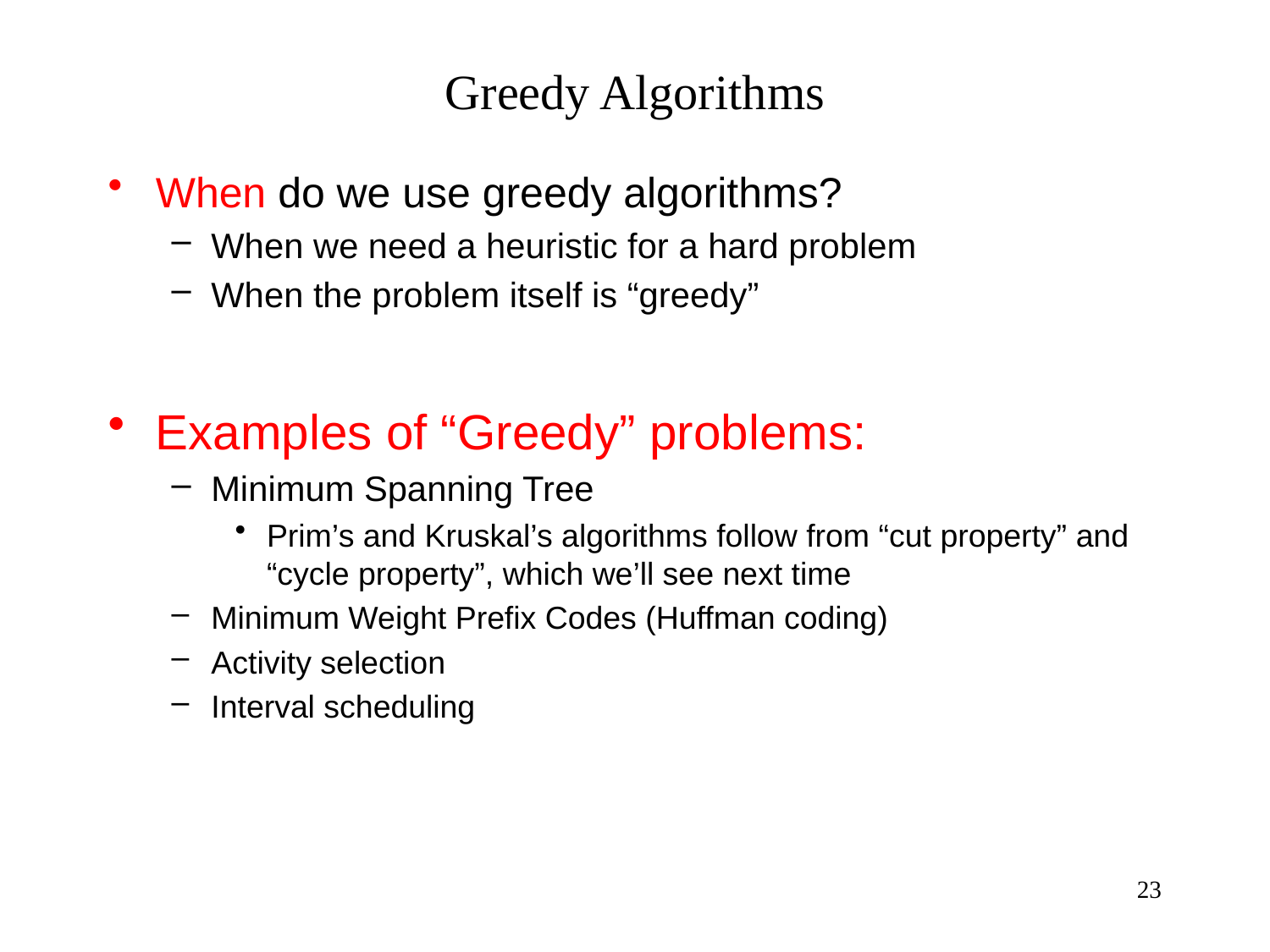

# Greedy Algorithms
When do we use greedy algorithms?
When we need a heuristic for a hard problem
When the problem itself is “greedy”

Examples of “Greedy” problems:
Minimum Spanning Tree
Prim’s and Kruskal’s algorithms follow from “cut property” and “cycle property”, which we’ll see next time
Minimum Weight Prefix Codes (Huffman coding)
Activity selection
Interval scheduling
23